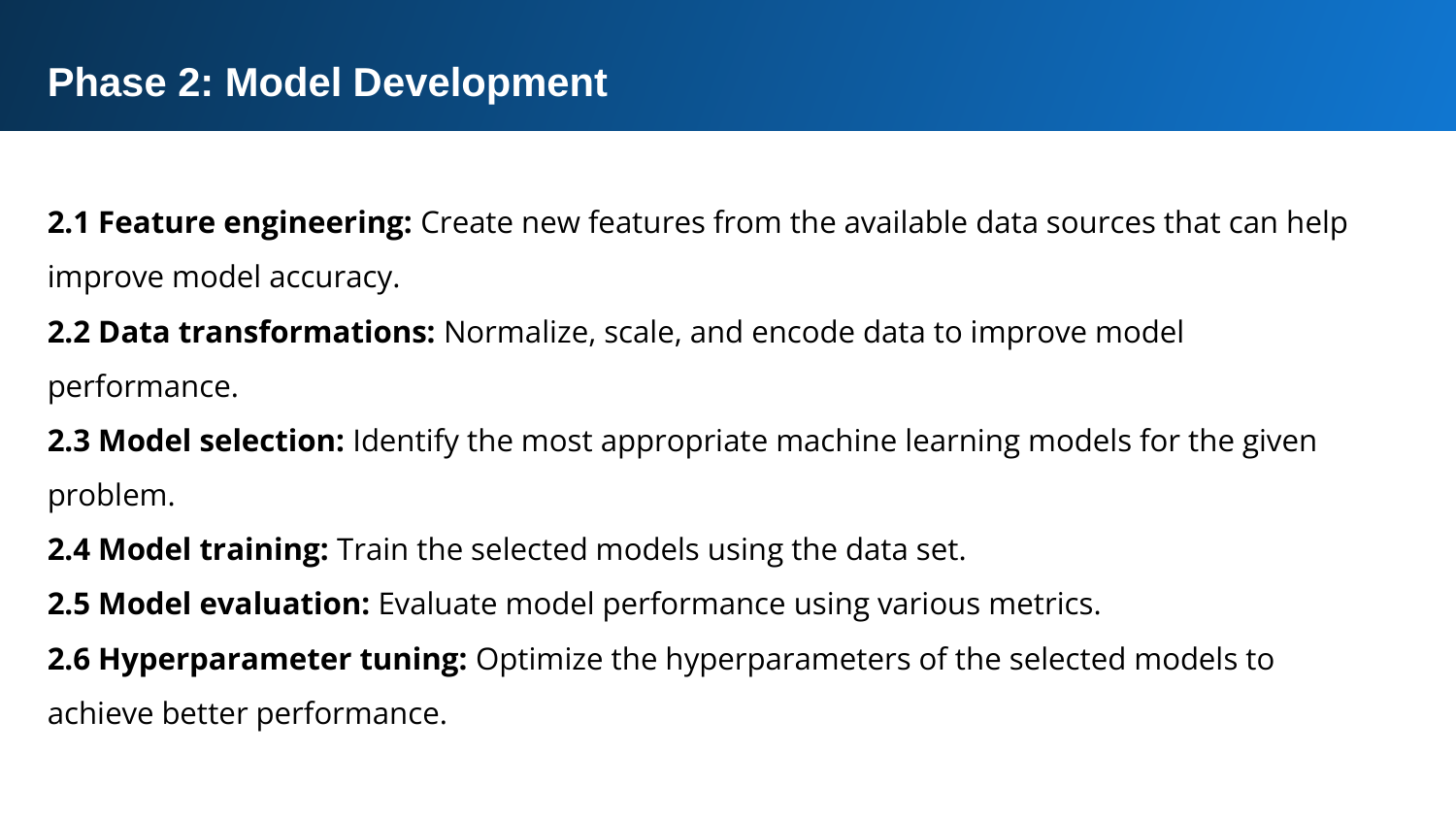

Phase 2: Model Development
2.1 Feature engineering: Create new features from the available data sources that can help improve model accuracy.
2.2 Data transformations: Normalize, scale, and encode data to improve model performance.
2.3 Model selection: Identify the most appropriate machine learning models for the given problem.
2.4 Model training: Train the selected models using the data set.
2.5 Model evaluation: Evaluate model performance using various metrics.
2.6 Hyperparameter tuning: Optimize the hyperparameters of the selected models to achieve better performance.